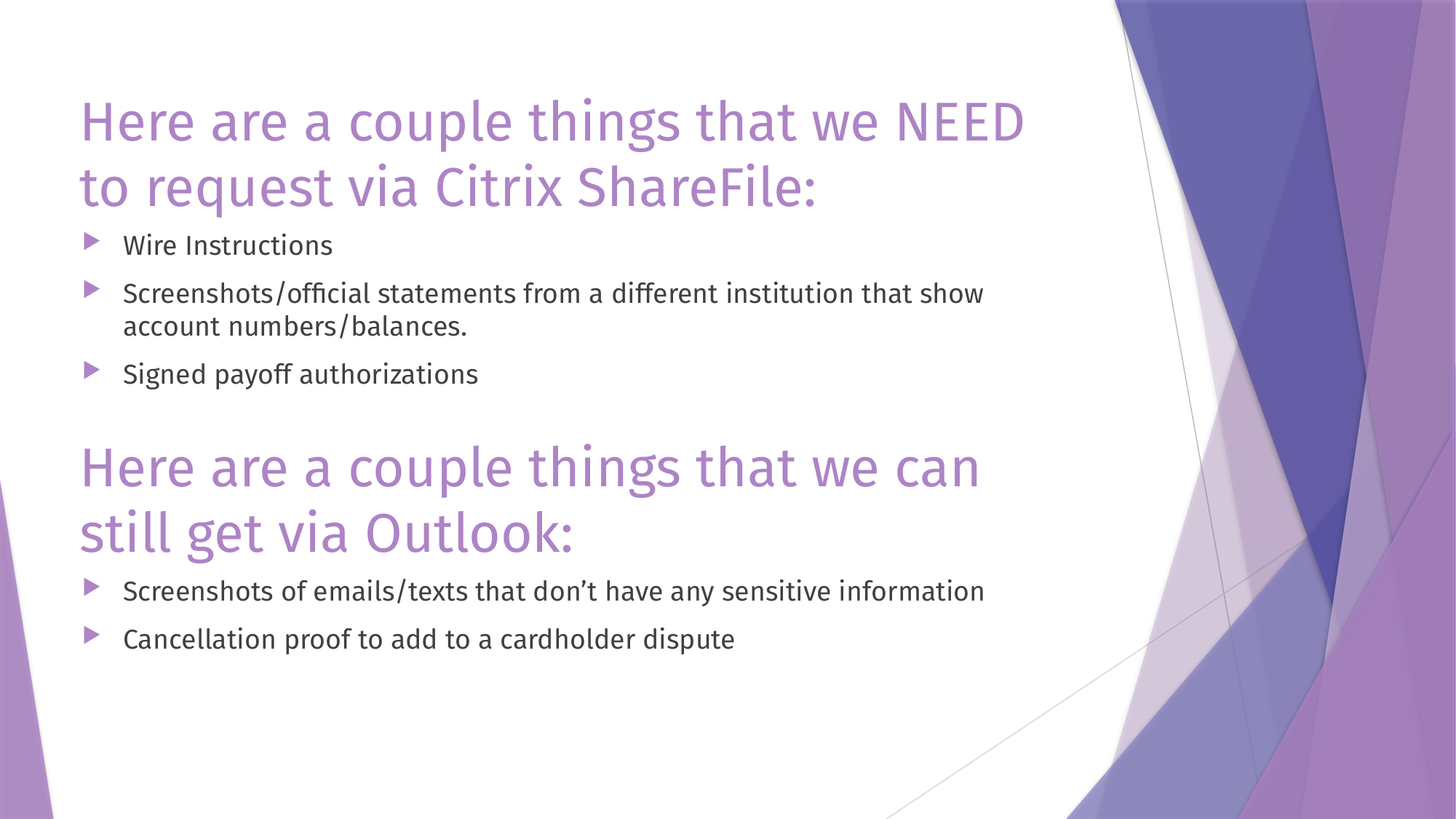

# Here are a couple things that we NEED to request via Citrix ShareFile:
Wire Instructions
Screenshots/official statements from a different institution that show account numbers/balances.
Signed payoff authorizations
Here are a couple things that we can still get via Outlook:
Screenshots of emails/texts that don’t have any sensitive information
Cancellation proof to add to a cardholder dispute